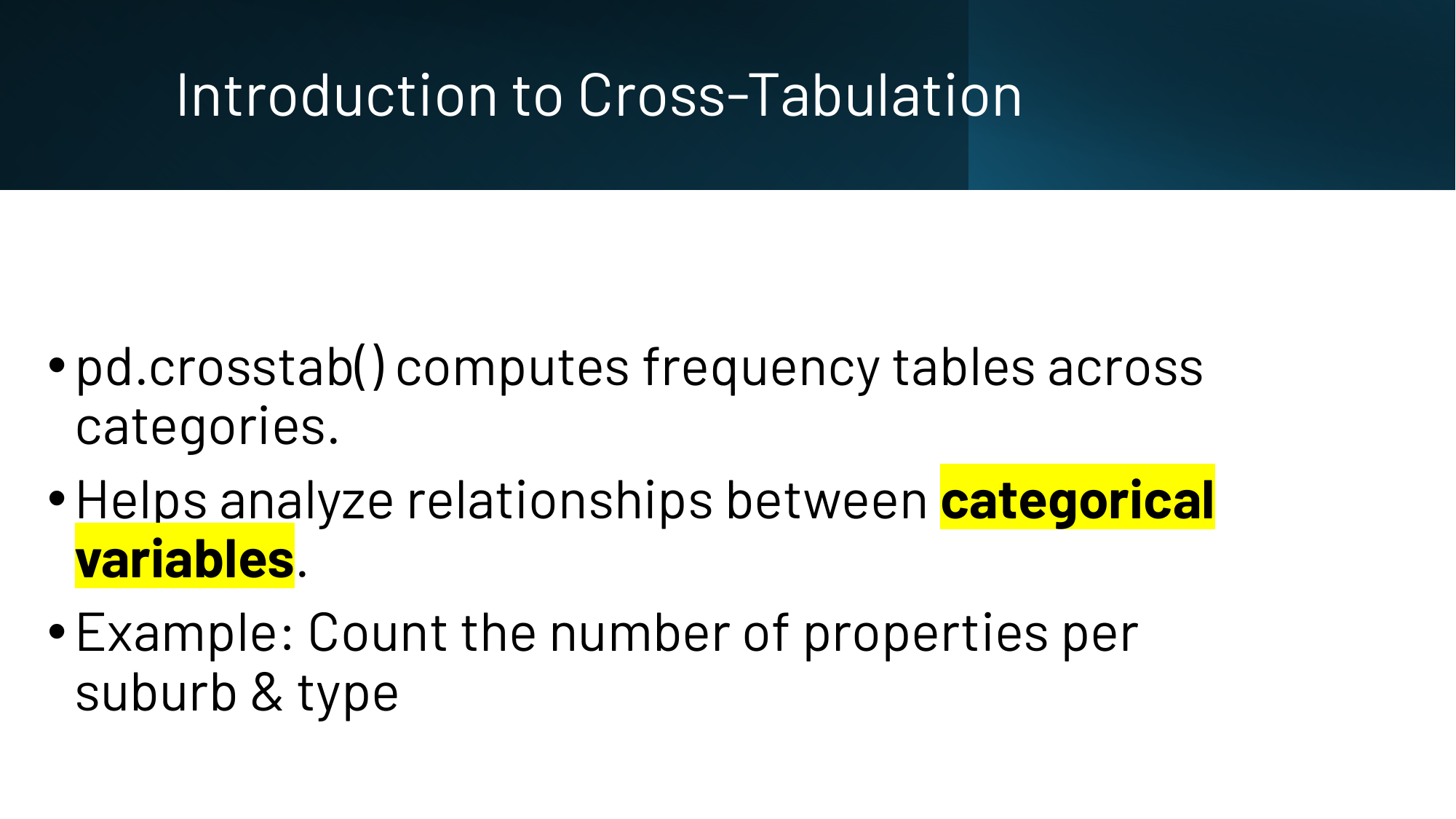

# Introduction to Cross-Tabulation
pd.crosstab() computes frequency tables across categories.
Helps analyze relationships between categorical variables.
Example: Count the number of properties per suburb & type